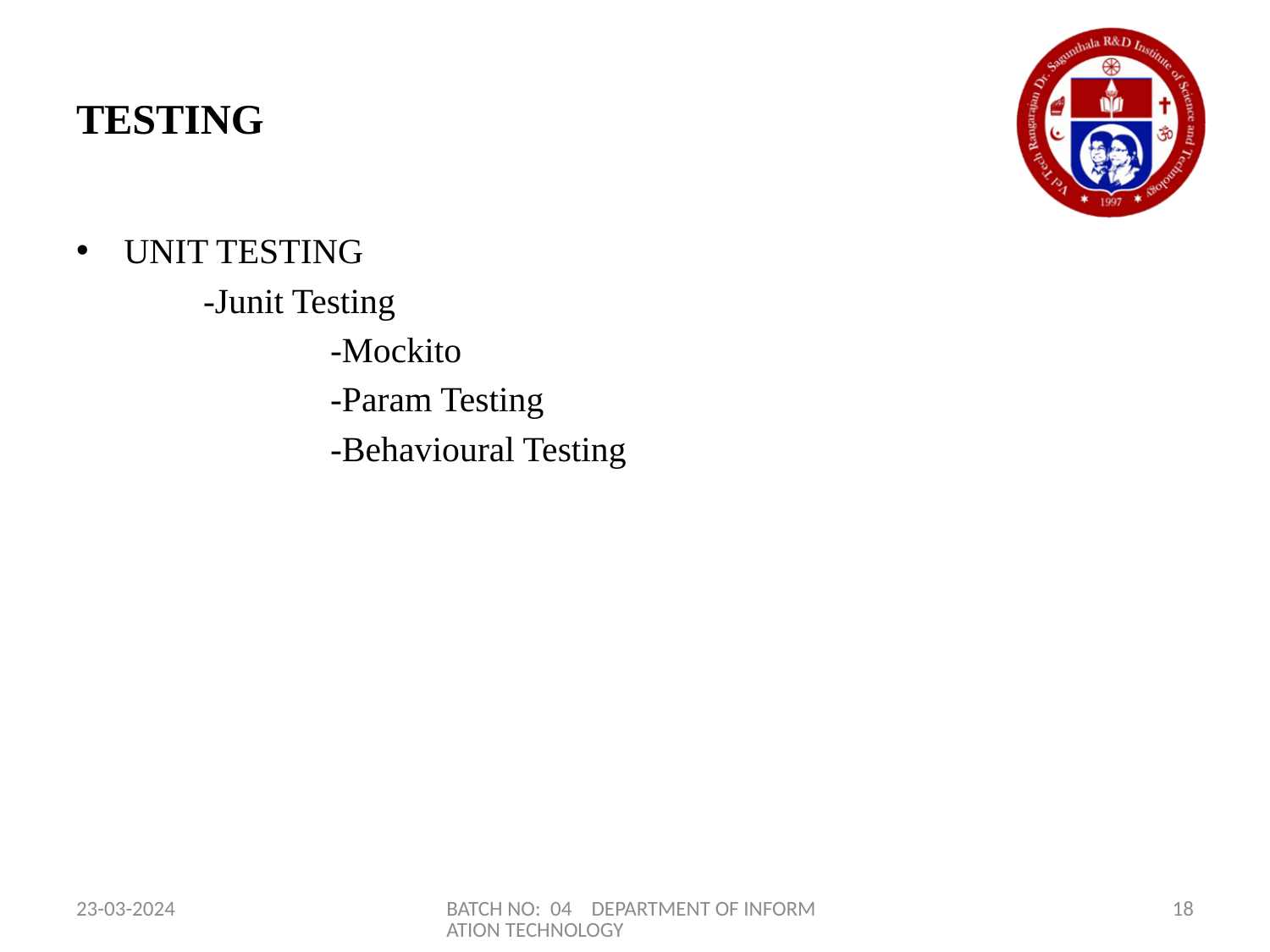

# TESTING
UNIT TESTING
	-Junit Testing
		-Mockito
		-Param Testing
		-Behavioural Testing
23-03-2024
BATCH NO:  04    DEPARTMENT OF INFORMATION TECHNOLOGY
18